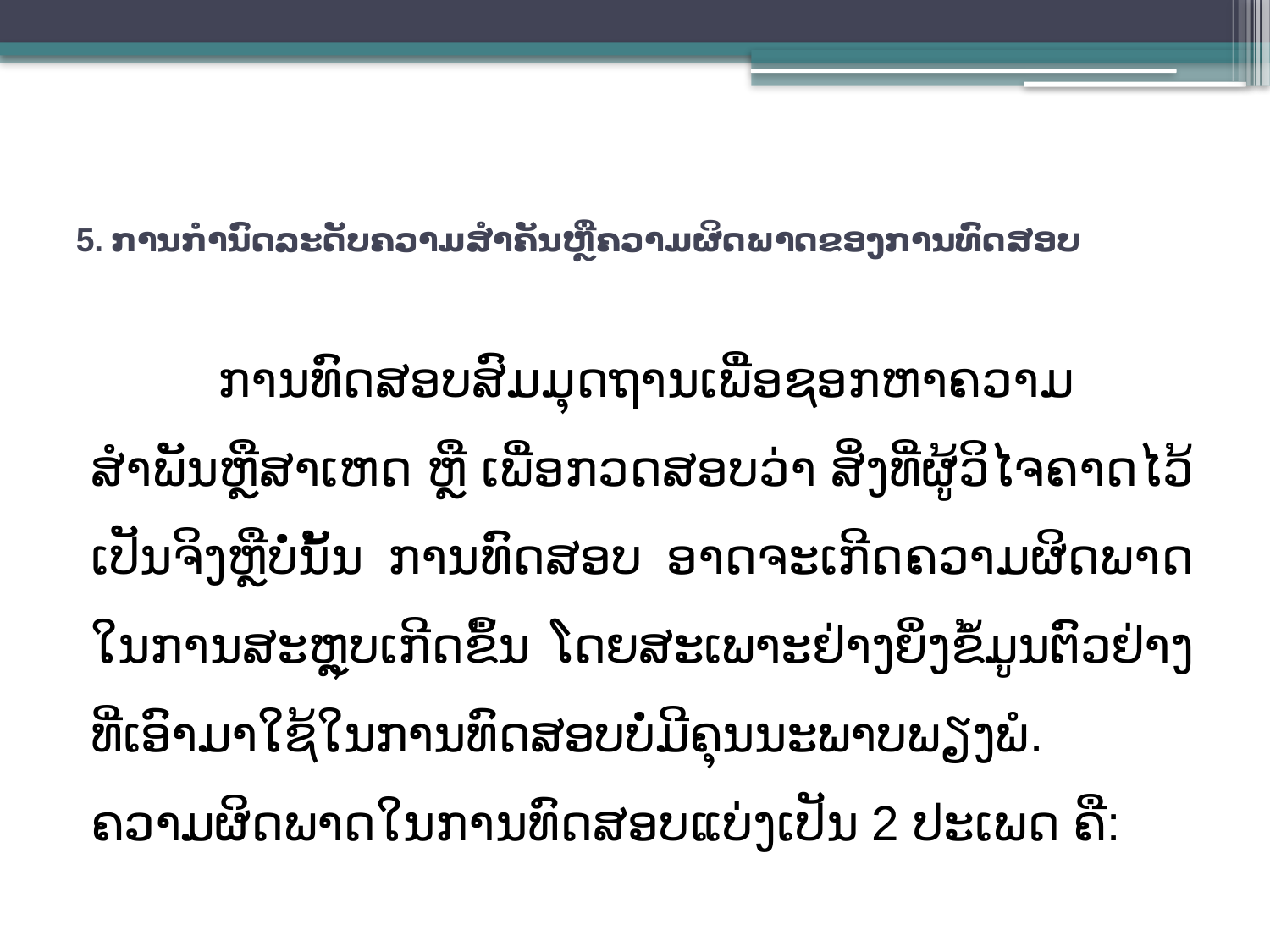

# 5.	ການກຳນົດລະດັບຄວາມສຳຄັນຫຼືຄວາມຜິດພາດຂອງການທົດສອບ
	ການທົດສອບສົມມຸດຖານເພື່ອຊອກຫາຄວາມສຳພັນຫຼືສາເຫດ ຫຼື ເພື່ອກວດສອບວ່າ ສິ່ງທີ່ຜູ້ວິໄຈຄາດໄວ້ເປັນຈິງຫຼືບໍ່ນັ້ນ ການທົດສອບ ອາດຈະເກີດຄວາມຜິດພາດໃນການສະຫຼຸບເກີດຂຶ້ນ ໂດຍສະເພາະຢ່າງຍິ່ງຂໍ້ມູນຕົວຢ່າງທີ່ເອົາມາໃຊ້ໃນການທົດສອບບໍ່ມີຄຸນນະພາບພຽງພໍ. ຄວາມຜິດພາດໃນການທົດສອບແບ່ງເປັນ 2 ປະເພດ ຄື: